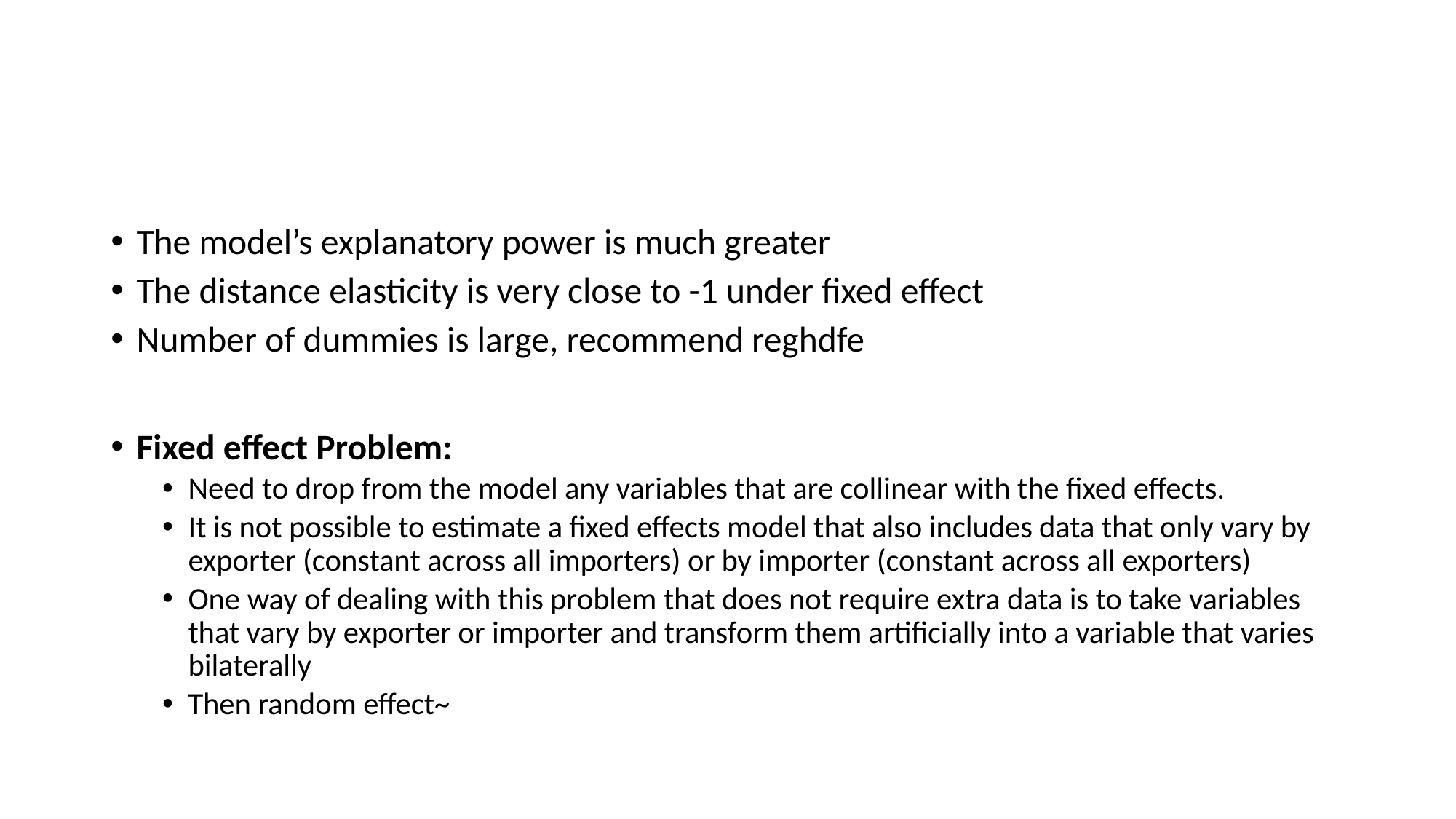

#
The model’s explanatory power is much greater
The distance elasticity is very close to -1 under fixed effect
Number of dummies is large, recommend reghdfe

Fixed effect Problem:
Need to drop from the model any variables that are collinear with the fixed effects.
It is not possible to estimate a fixed effects model that also includes data that only vary by exporter (constant across all importers) or by importer (constant across all exporters)
One way of dealing with this problem that does not require extra data is to take variables that vary by exporter or importer and transform them artificially into a variable that varies bilaterally
Then random effect~